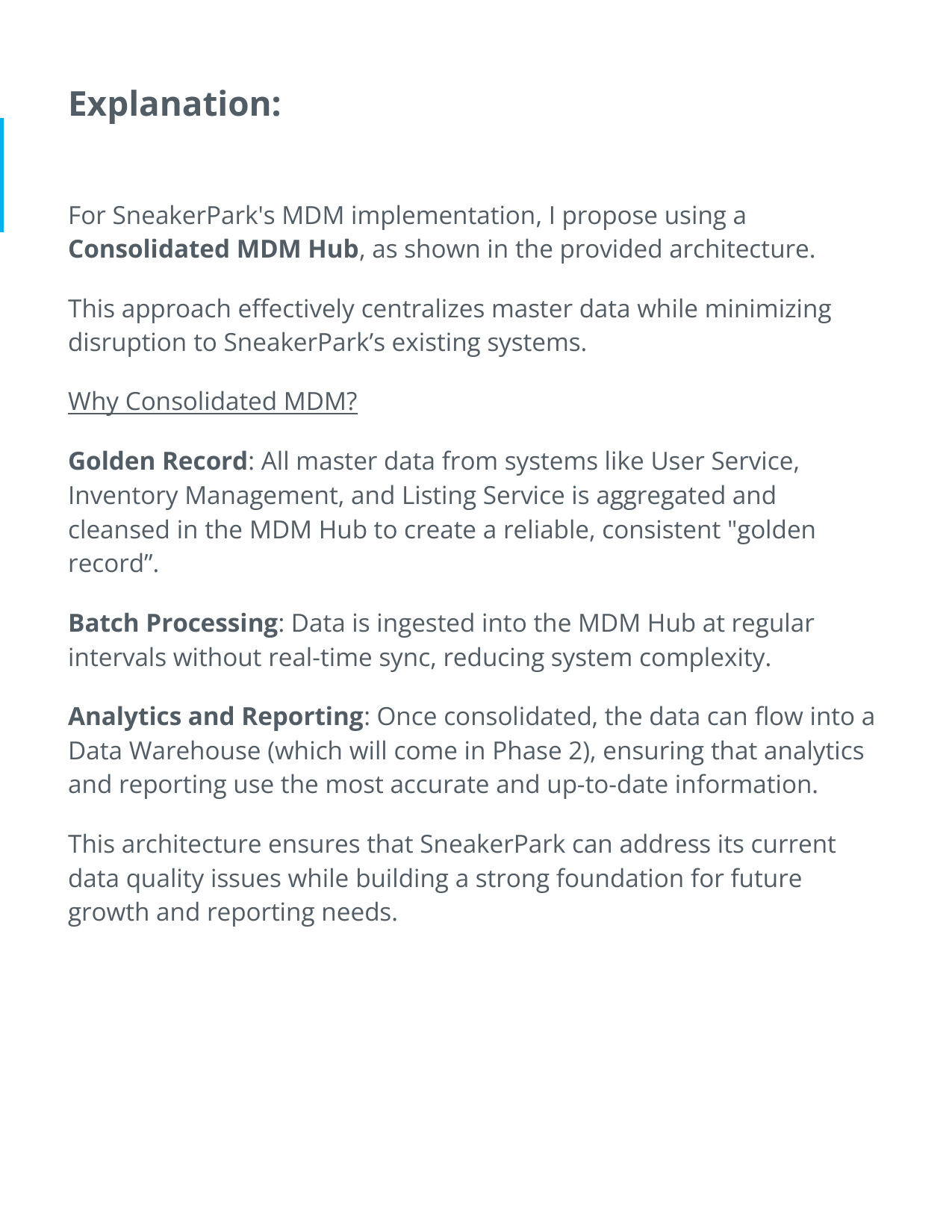

Explanation:
For SneakerPark's MDM implementation, I propose using a Consolidated MDM Hub, as shown in the provided architecture.
This approach effectively centralizes master data while minimizing disruption to SneakerPark’s existing systems.
Why Consolidated MDM?
Golden Record: All master data from systems like User Service, Inventory Management, and Listing Service is aggregated and cleansed in the MDM Hub to create a reliable, consistent "golden record”.
Batch Processing: Data is ingested into the MDM Hub at regular intervals without real-time sync, reducing system complexity.
Analytics and Reporting: Once consolidated, the data can flow into a Data Warehouse (which will come in Phase 2), ensuring that analytics and reporting use the most accurate and up-to-date information.
This architecture ensures that SneakerPark can address its current data quality issues while building a strong foundation for future growth and reporting needs.